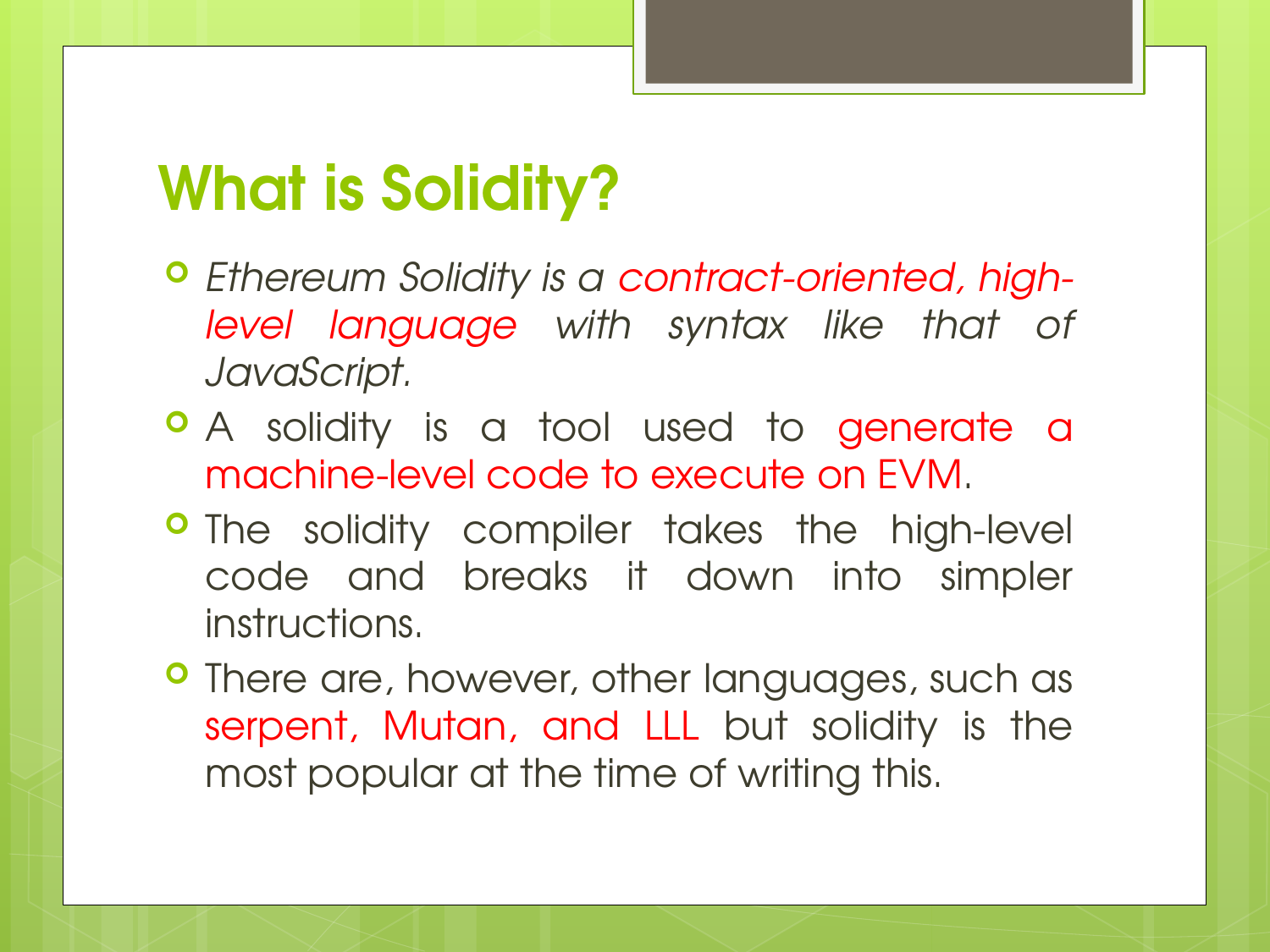

# What is Solidity?
Ethereum Solidity is a contract-oriented, high-level language with syntax like that of JavaScript.
A solidity is a tool used to generate a machine-level code to execute on EVM.
The solidity compiler takes the high-level code and breaks it down into simpler instructions.
There are, however, other languages, such as serpent, Mutan, and LLL but solidity is the most popular at the time of writing this.